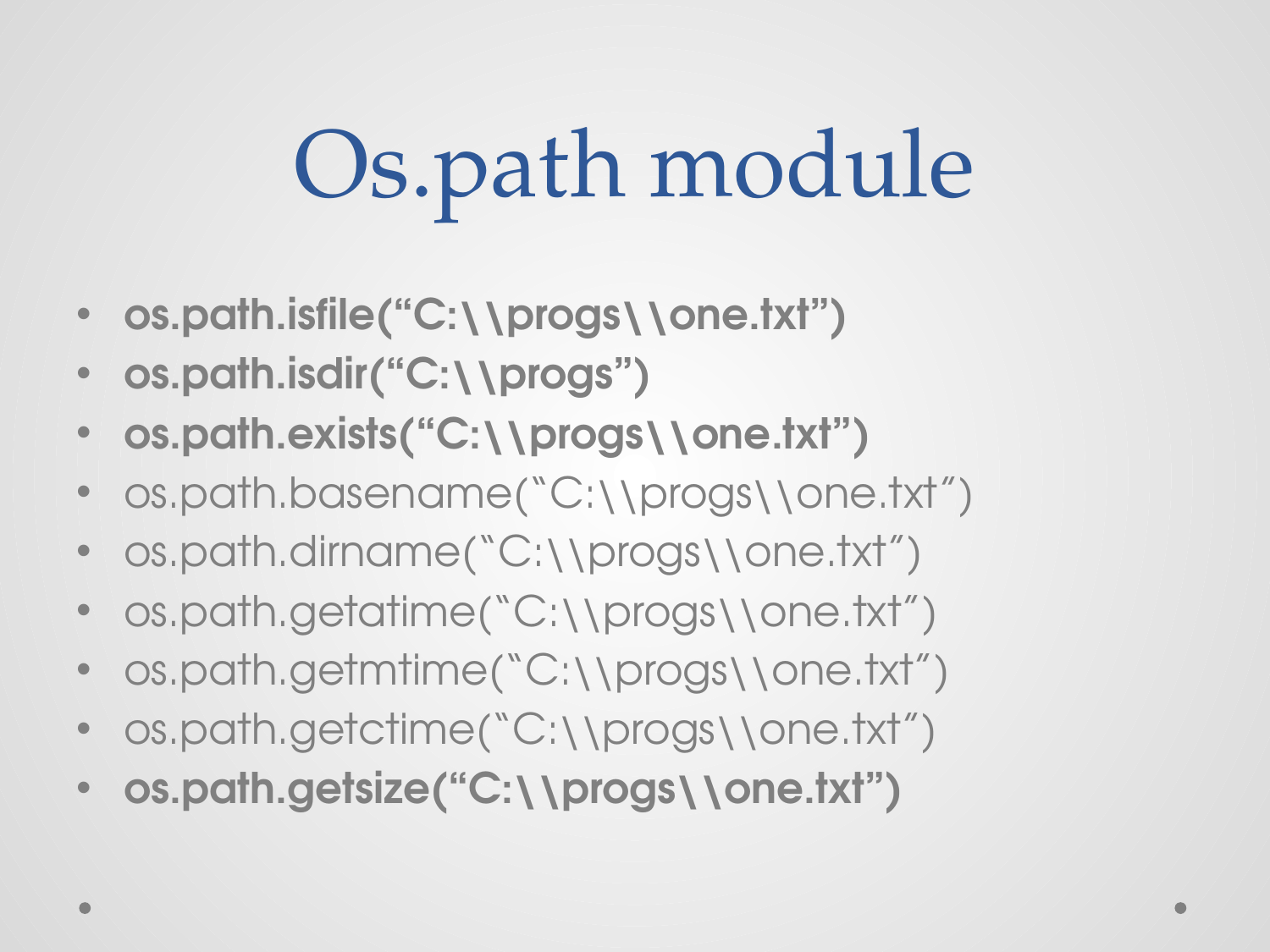

# Os.path module

os.path.isfile(“C:\\progs\\one.txt”)
os.path.isdir(“C:\\progs”)
os.path.exists(“C:\\progs\\one.txt”)
os.path.basename(“C:\\progs\\one.txt”)
os.path.dirname(“C:\\progs\\one.txt”)
os.path.getatime(“C:\\progs\\one.txt”)
os.path.getmtime(“C:\\progs\\one.txt”)
os.path.getctime(“C:\\progs\\one.txt”)
os.path.getsize(“C:\\progs\\one.txt”)